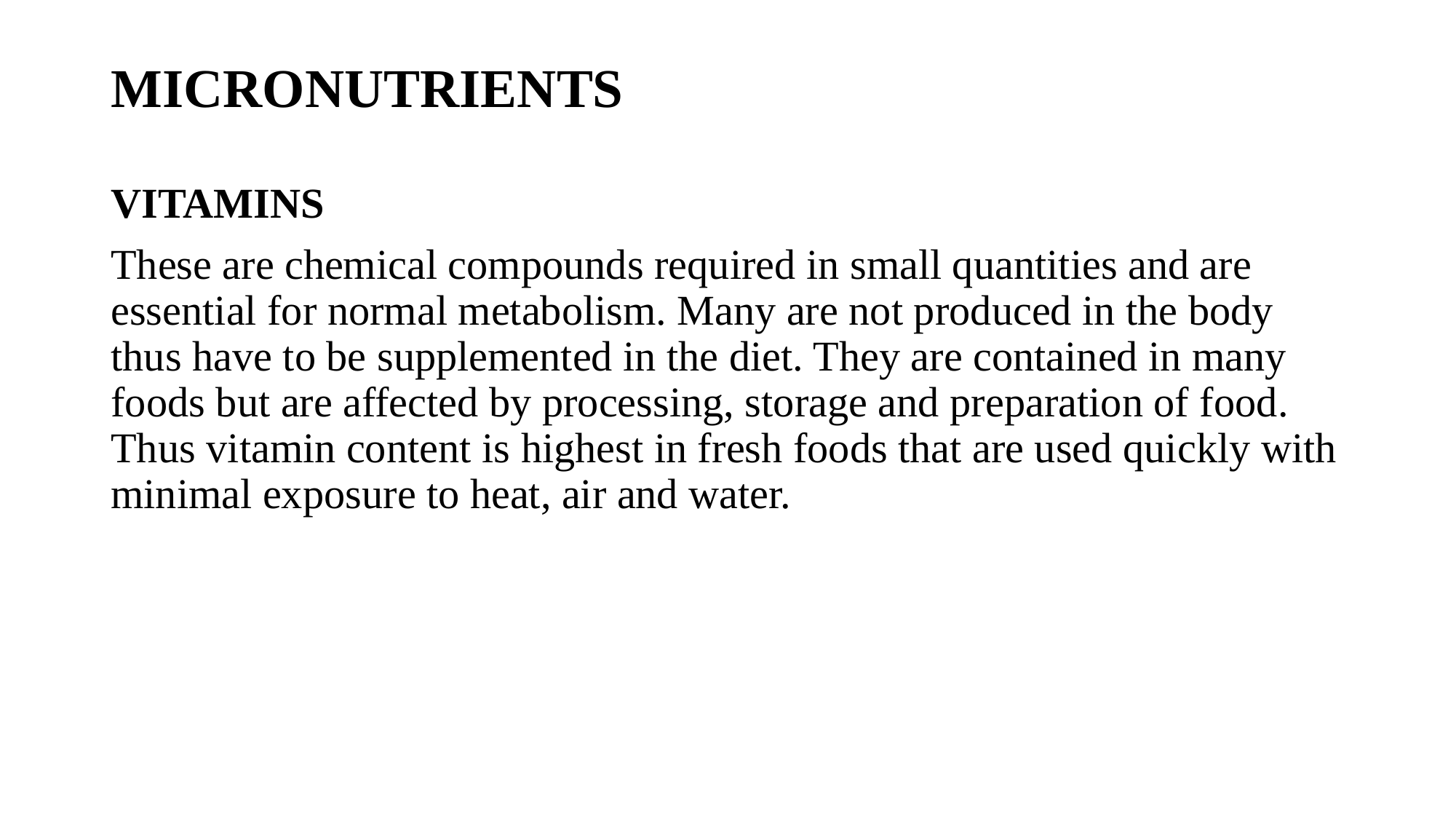

# MICRONUTRIENTS
VITAMINS
These are chemical compounds required in small quantities and are essential for normal metabolism. Many are not produced in the body thus have to be supplemented in the diet. They are contained in many foods but are affected by processing, storage and preparation of food. Thus vitamin content is highest in fresh foods that are used quickly with minimal exposure to heat, air and water.